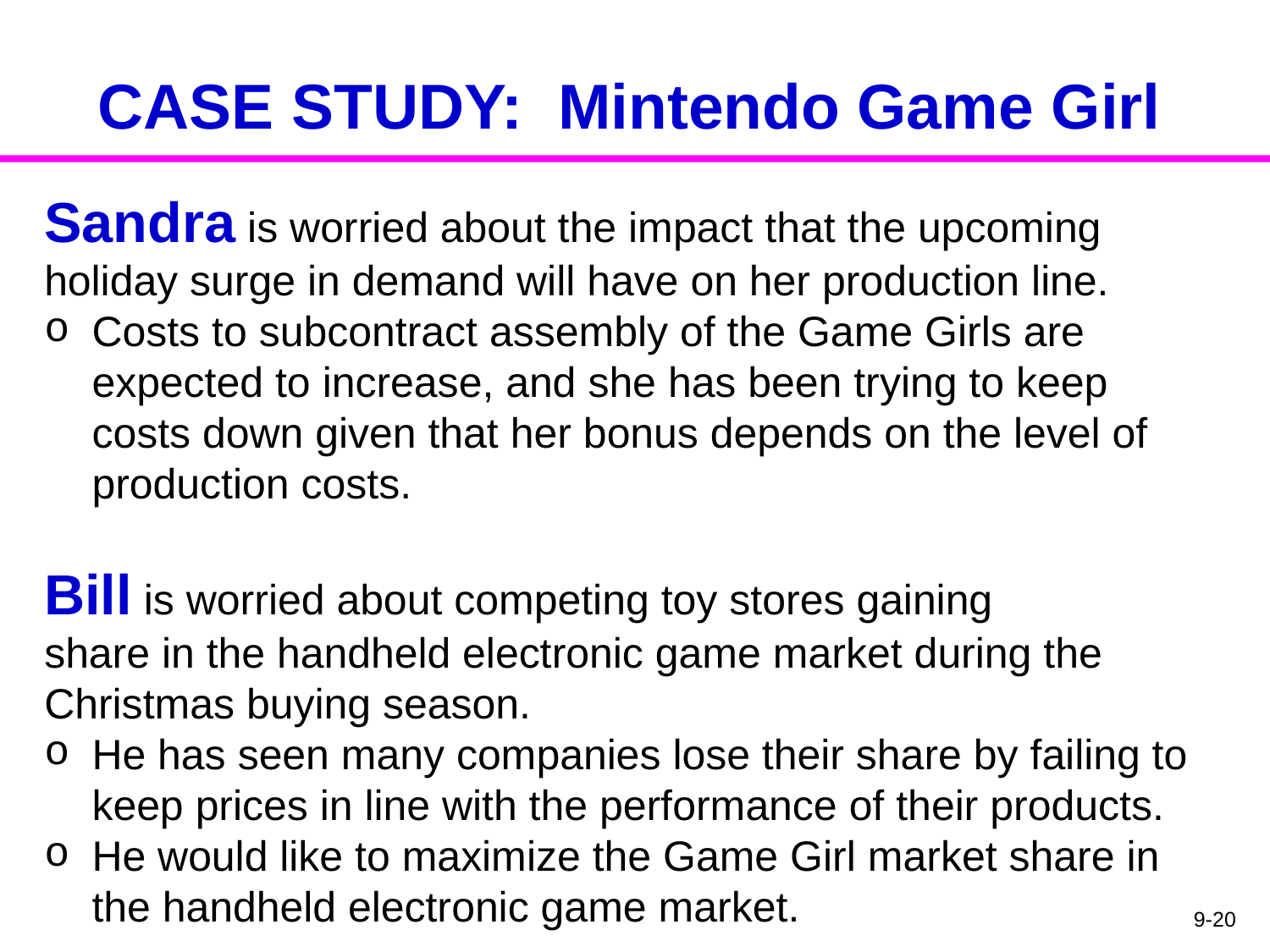

# CASE STUDY:  Mintendo Game Girl
Sandra is worried about the impact that the upcoming holiday surge in demand will have on her production line.
Costs to subcontract assembly of the Game Girls are expected to increase, and she has been trying to keep costs down given that her bonus depends on the level of production costs.

Bill is worried about competing toy stores gaining
share in the handheld electronic game market during the
Christmas buying season.
He has seen many companies lose their share by failing to keep prices in line with the performance of their products.
He would like to maximize the Game Girl market share in the handheld electronic game market.
9-20